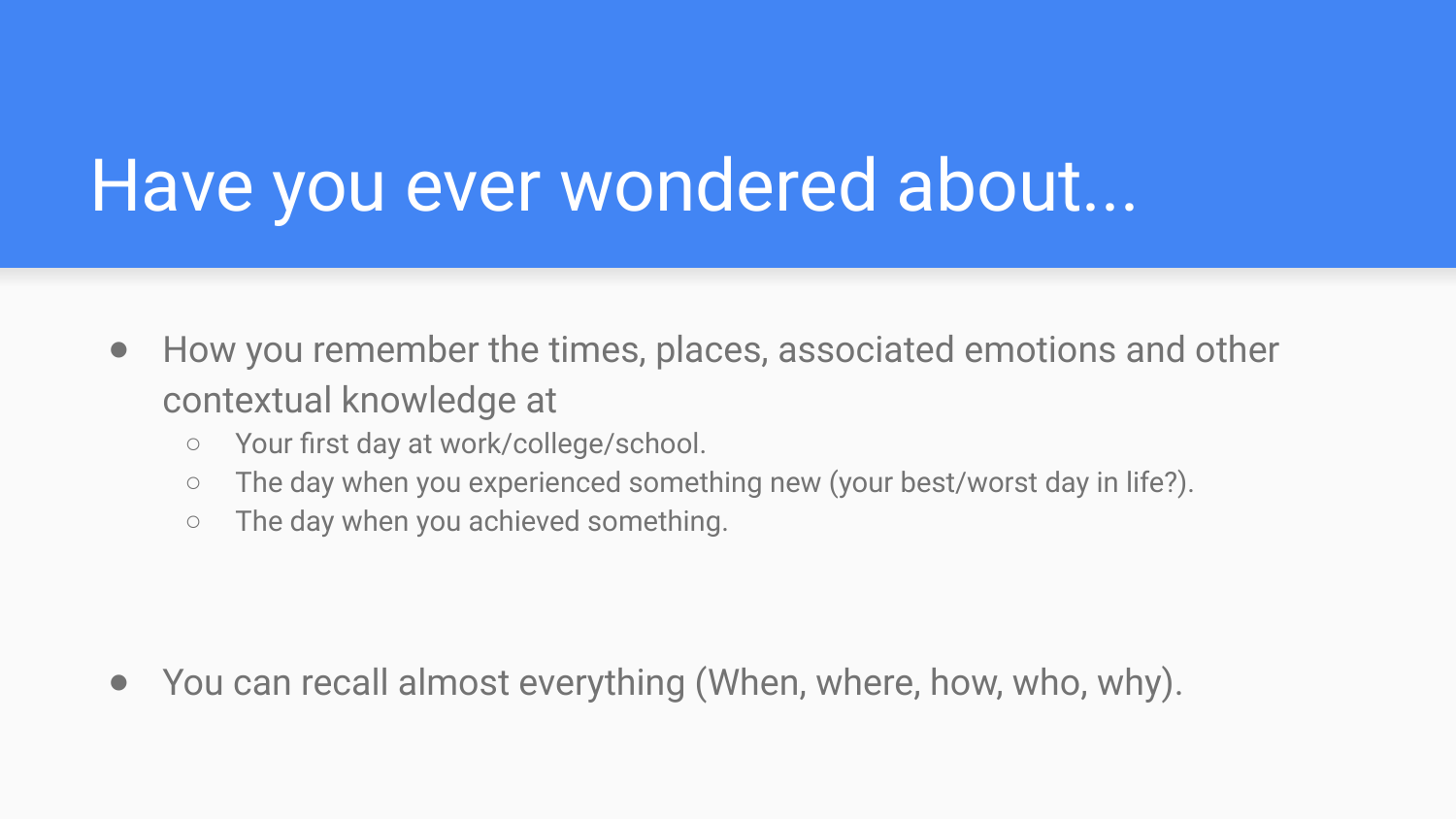

# Have you ever wondered about...
How you remember the times, places, associated emotions and other contextual knowledge at
Your first day at work/college/school.
The day when you experienced something new (your best/worst day in life?).
The day when you achieved something.

You can recall almost everything (When, where, how, who, why).